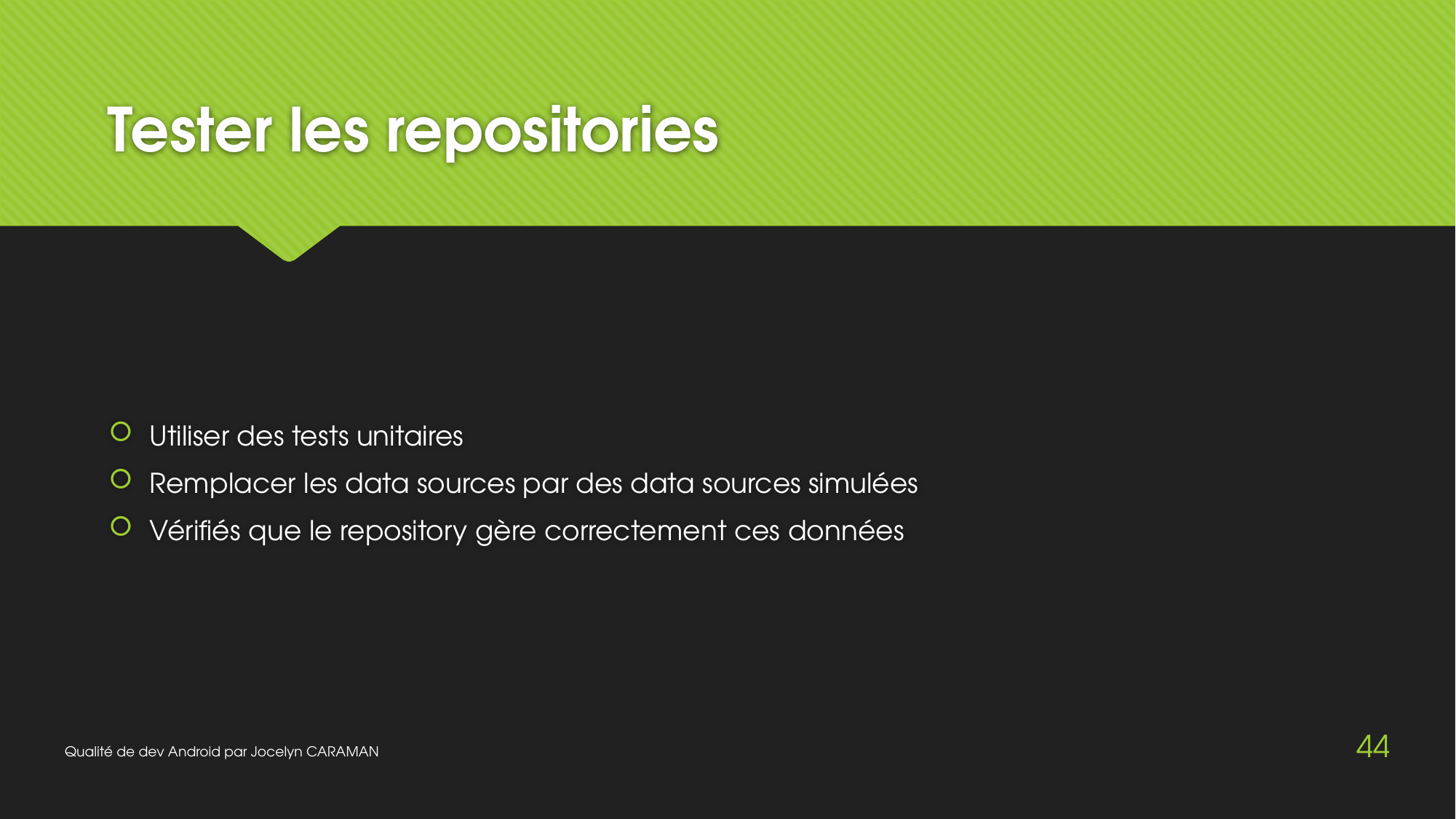

# Tester les repositories
Utiliser des tests unitaires
Remplacer les data sources par des data sources simulées
Vérifiés que le repository gère correctement ces données
44
Qualité de dev Android par Jocelyn CARAMAN